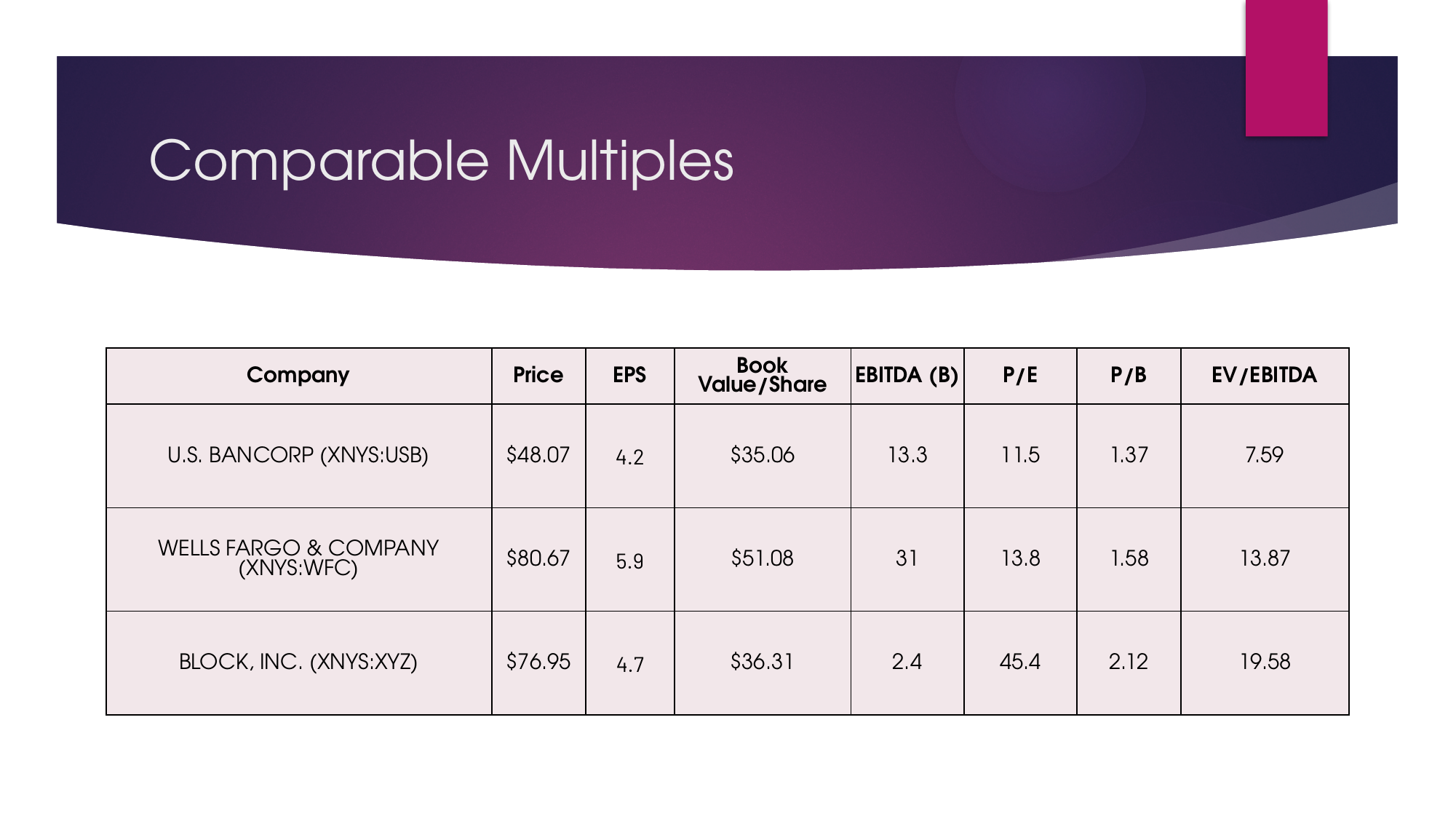

# Comparable Multiples
| Company | Price | EPS | Book Value/Share | EBITDA (B) | P/E | P/B | EV/EBITDA |
| --- | --- | --- | --- | --- | --- | --- | --- |
| U.S. BANCORP (XNYS:USB) | $48.07 | 4.2 | $35.06 | 13.3 | 11.5 | 1.37 | 7.59 |
| WELLS FARGO & COMPANY (XNYS:WFC) | $80.67 | 5.9 | $51.08 | 31 | 13.8 | 1.58 | 13.87 |
| BLOCK, INC. (XNYS:XYZ) | $76.95 | 4.7 | $36.31 | 2.4 | 45.4 | 2.12 | 19.58 |